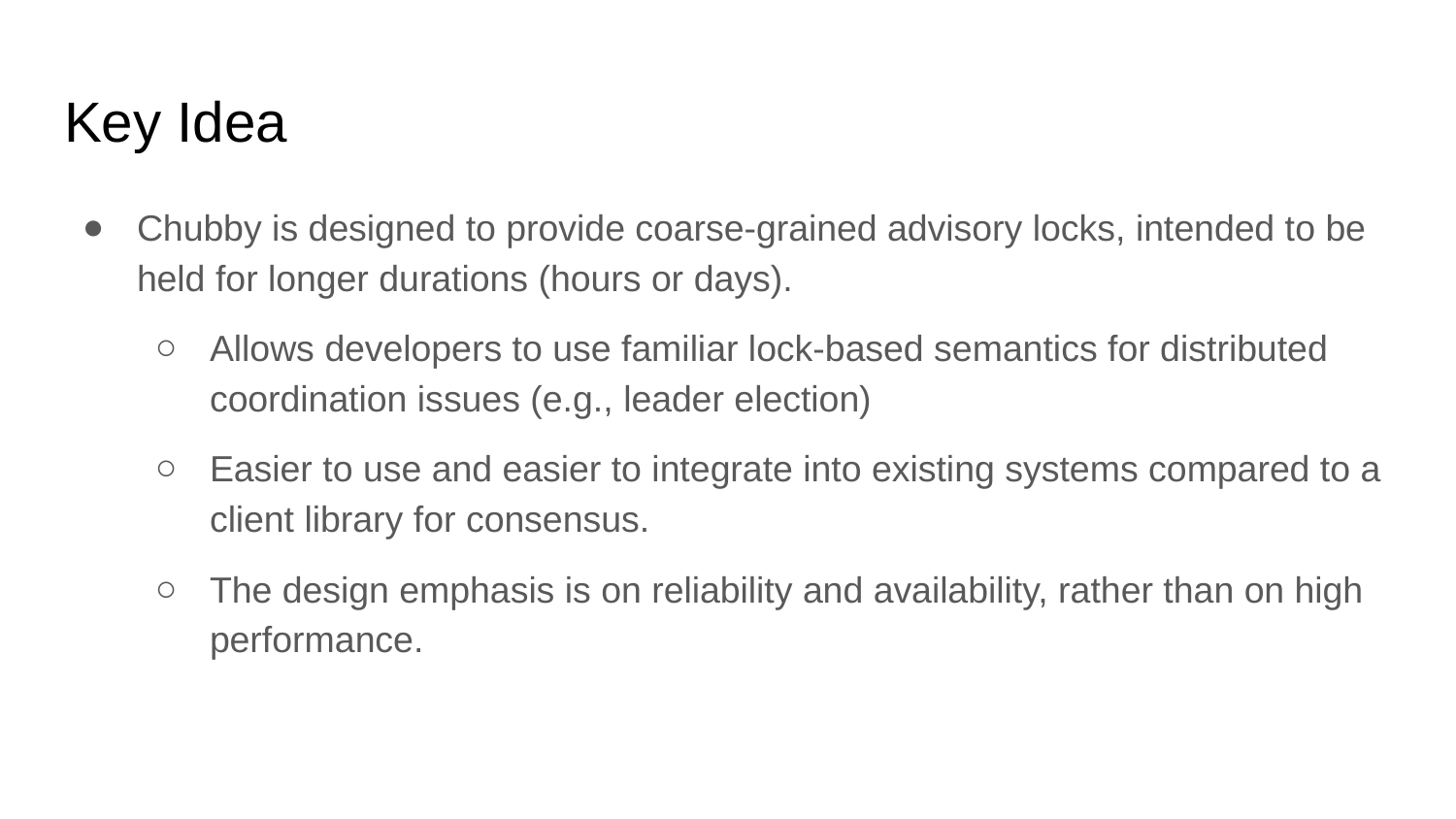

# Key Idea
Chubby is designed to provide coarse-grained advisory locks, intended to be held for longer durations (hours or days).
Allows developers to use familiar lock-based semantics for distributed coordination issues (e.g., leader election)
Easier to use and easier to integrate into existing systems compared to a client library for consensus.
The design emphasis is on reliability and availability, rather than on high performance.